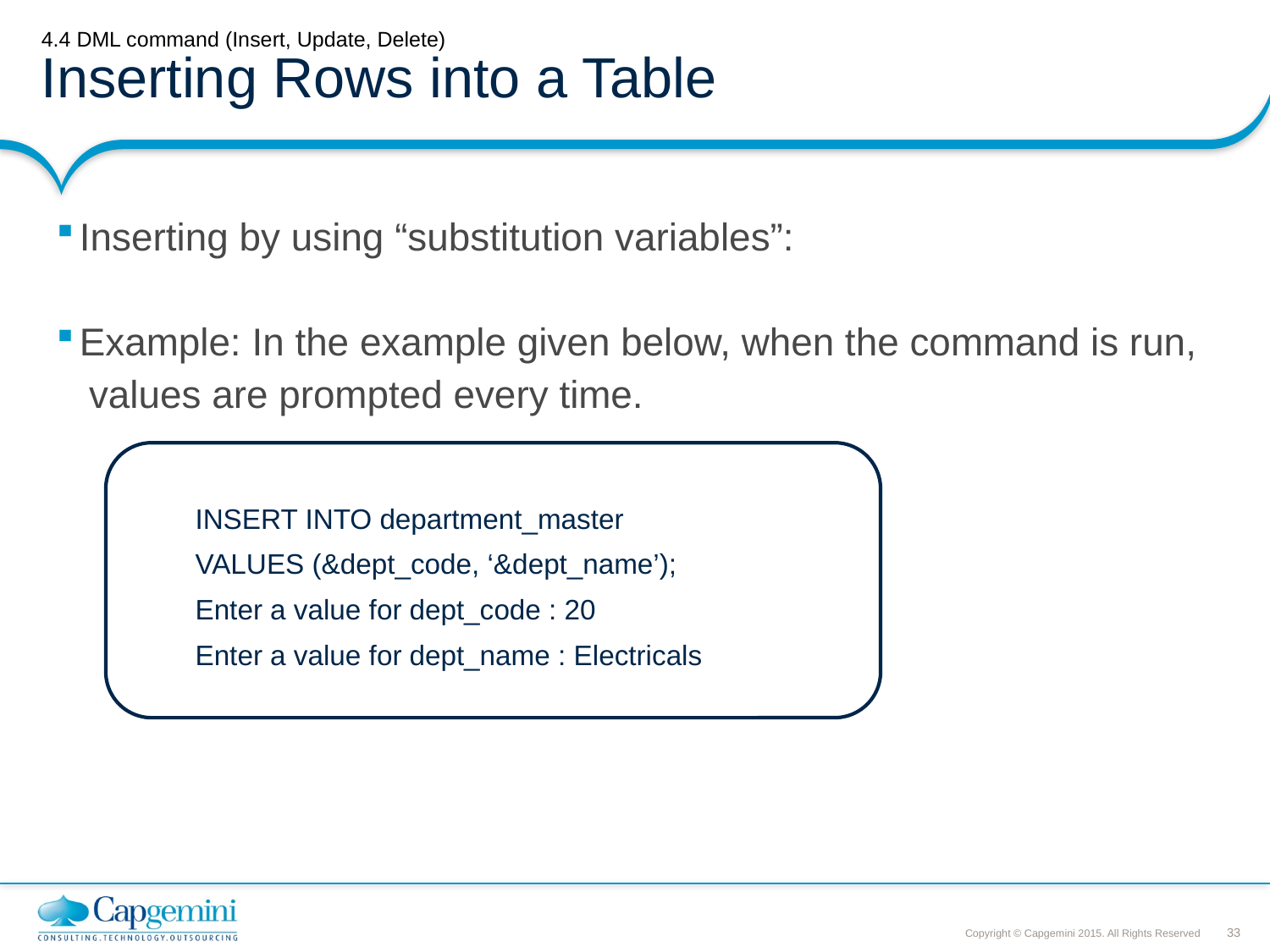

# 4.4 DML command (Insert, Update, Delete) Inserting Rows into a Table
Inserting by using “substitution variables”:

Example: In the example given below, when the command is run,
   values are prompted every time.

INSERT INTO department_master
VALUES (&dept_code, ‘&dept_name’);
Enter a value for dept_code : 20
Enter a value for dept_name : Electricals